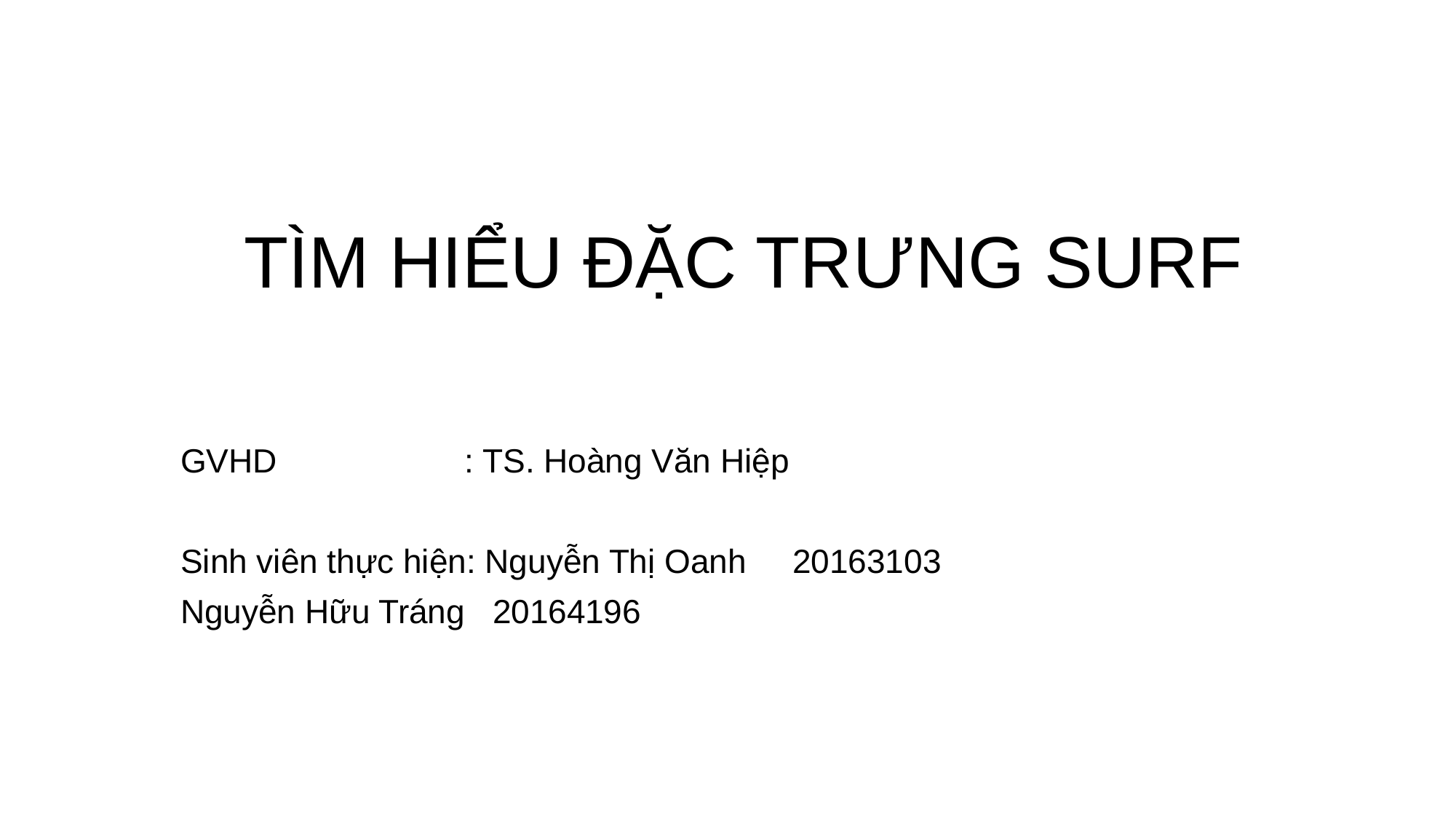

# TÌM HIỂU ĐẶC TRƯNG SURF
			GVHD	       	         : TS. Hoàng Văn Hiệp

			Sinh viên thực hiện: Nguyễn Thị Oanh     20163103
						Nguyễn Hữu Tráng   20164196